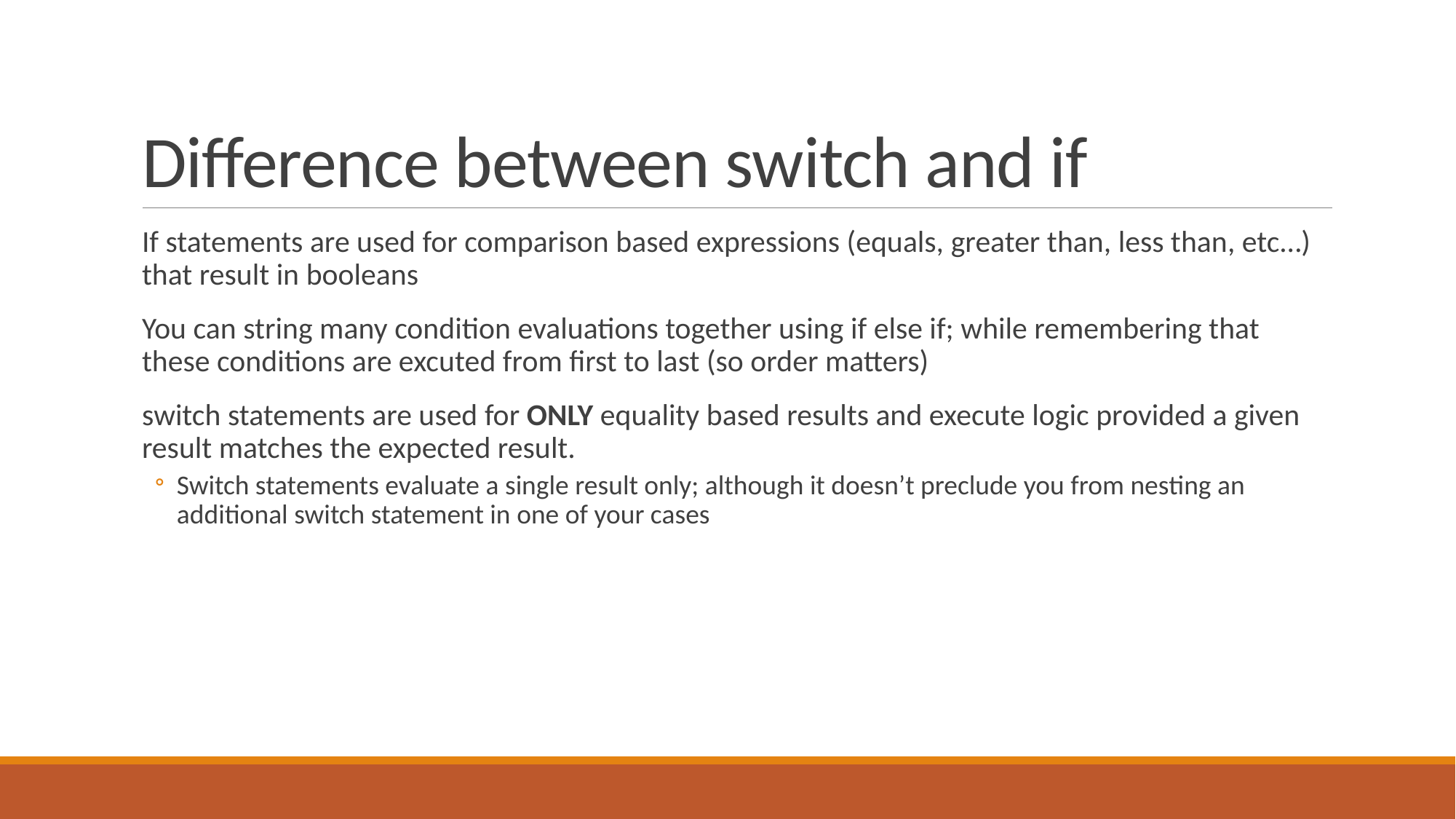

# Difference between switch and if
If statements are used for comparison based expressions (equals, greater than, less than, etc…) that result in booleans
You can string many condition evaluations together using if else if; while remembering that these conditions are excuted from first to last (so order matters)
switch statements are used for ONLY equality based results and execute logic provided a given result matches the expected result.
Switch statements evaluate a single result only; although it doesn’t preclude you from nesting an additional switch statement in one of your cases